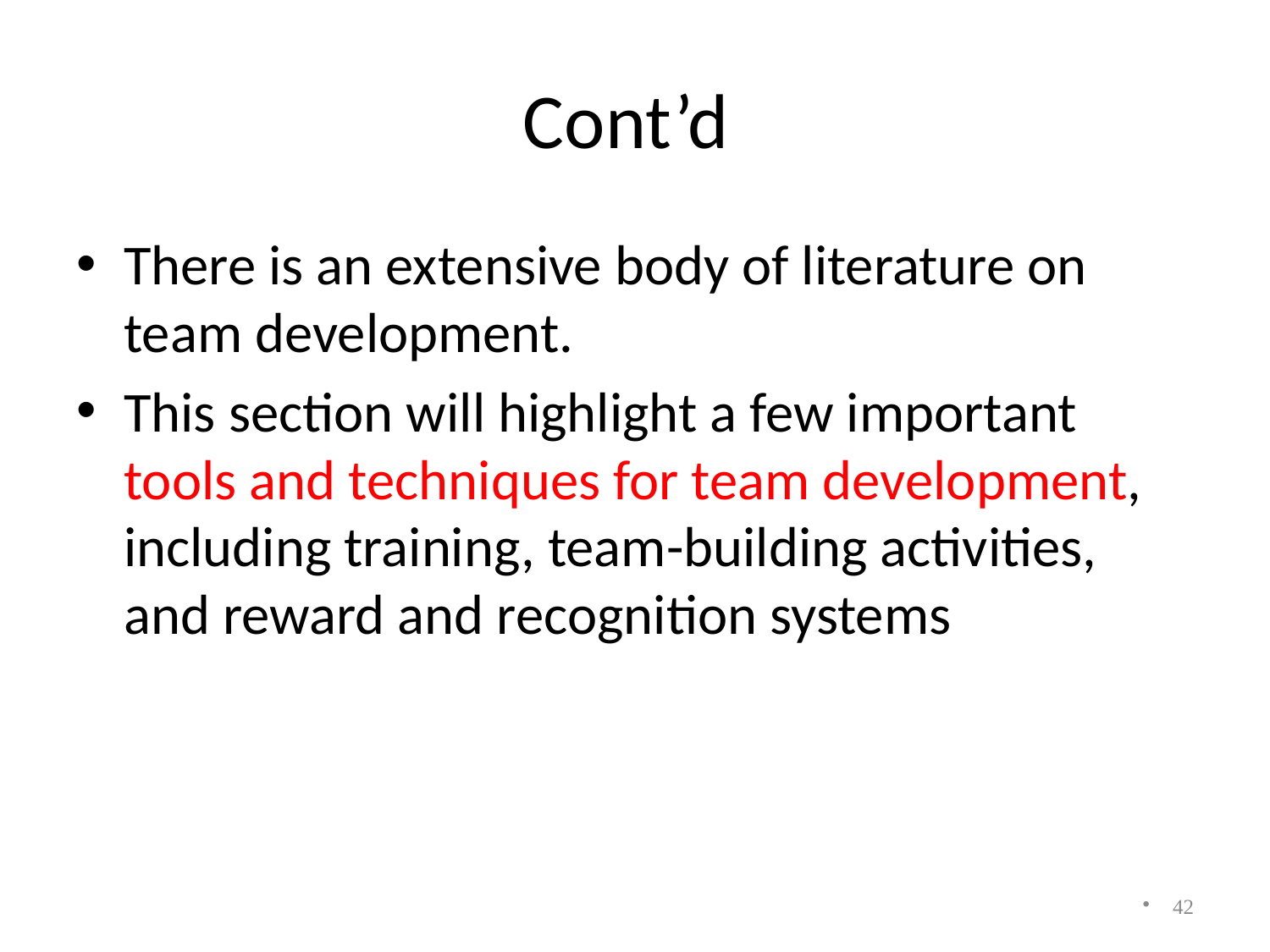

# Cont’d
There is an extensive body of literature on team development.
This section will highlight a few important tools and techniques for team development, including training, team-building activities, and reward and recognition systems
42